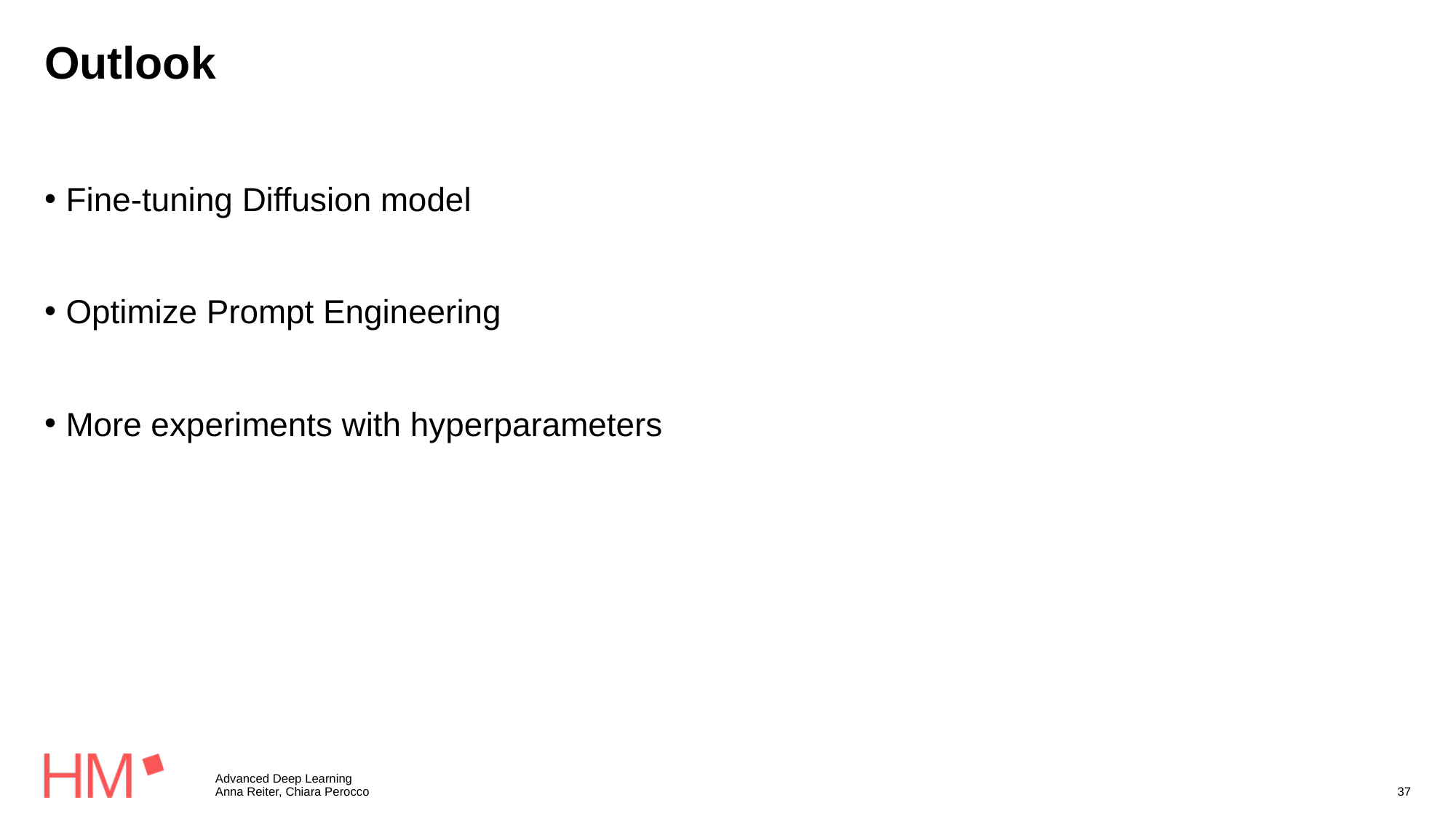

# Outlook
Fine-tuning Diffusion model

Optimize Prompt Engineering

More experiments with hyperparameters

Advanced Deep Learning
Anna Reiter, Chiara Perocco
37